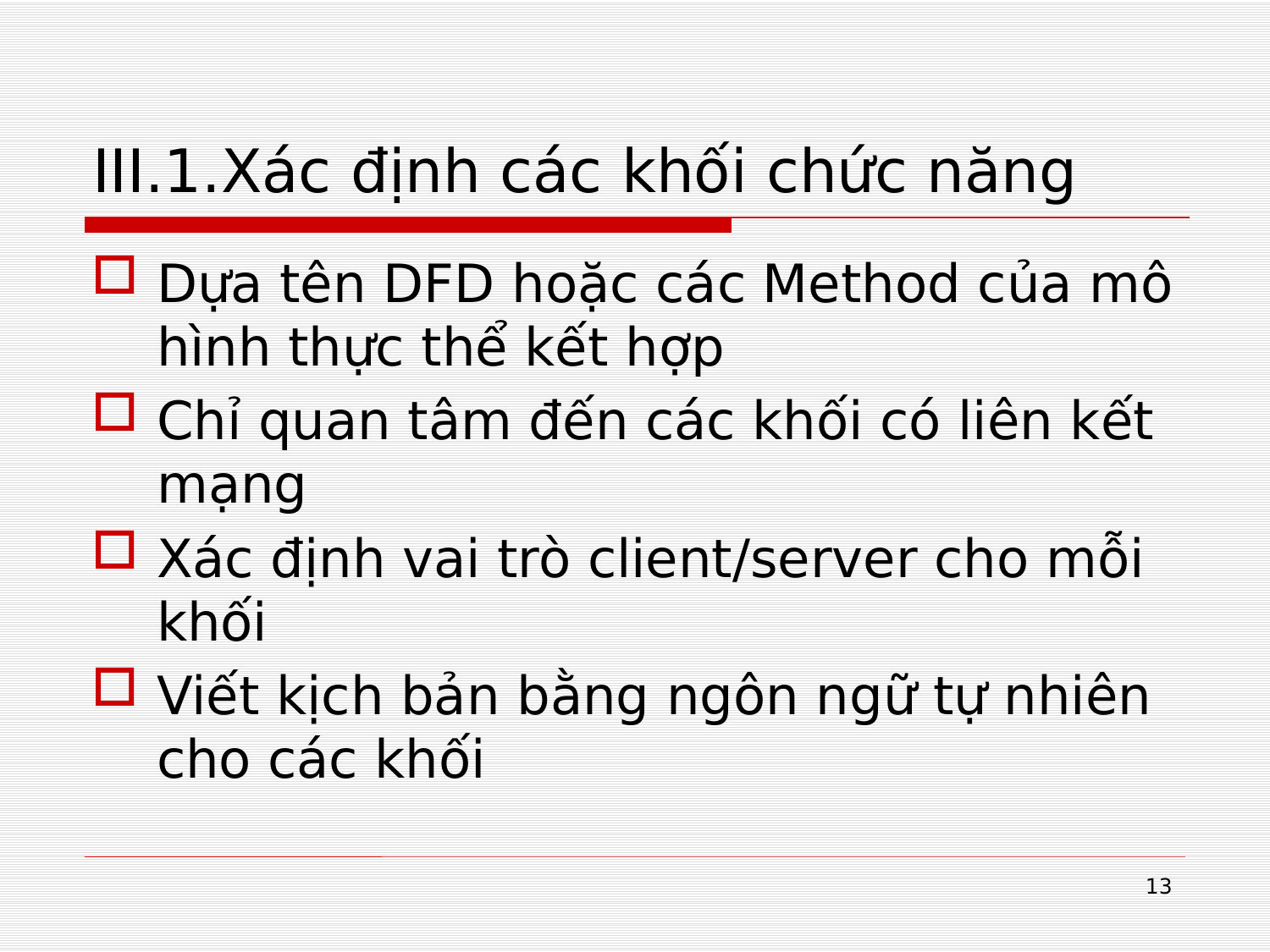

# III.1.Xác định các khối chức năng
Dựa tên DFD hoặc các Method của mô hình thực thể kết hợp
Chỉ quan tâm đến các khối có liên kết mạng
Xác định vai trò client/server cho mỗi khối
Viết kịch bản bằng ngôn ngữ tự nhiên cho các khối
13